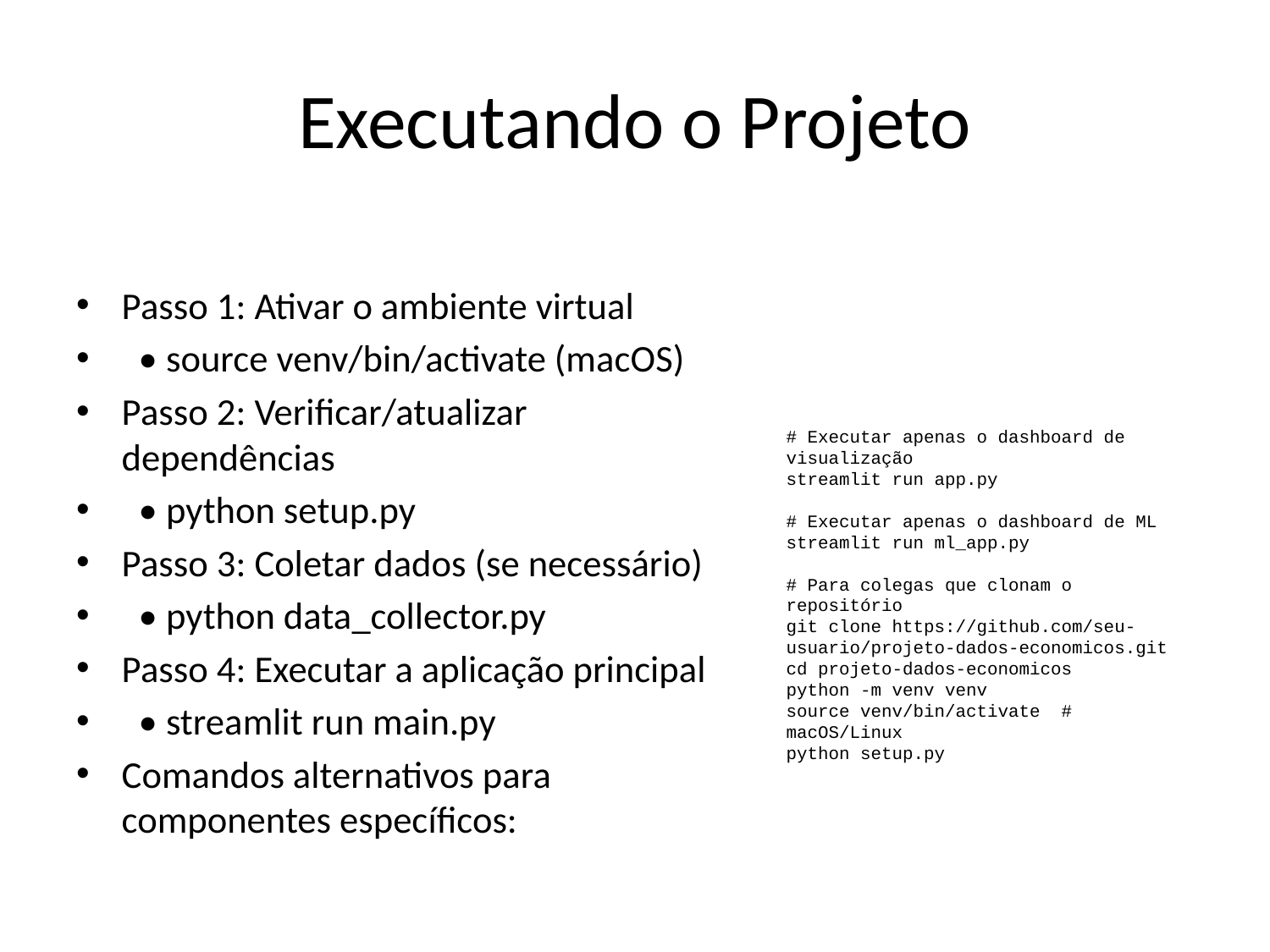

# Executando o Projeto

Passo 1: Ativar o ambiente virtual
  • source venv/bin/activate (macOS)
Passo 2: Verificar/atualizar dependências
  • python setup.py
Passo 3: Coletar dados (se necessário)
  • python data_collector.py
Passo 4: Executar a aplicação principal
  • streamlit run main.py
Comandos alternativos para componentes específicos:

# Executar apenas o dashboard de visualização streamlit run app.py # Executar apenas o dashboard de ML streamlit run ml_app.py # Para colegas que clonam o repositório git clone https://github.com/seu-usuario/projeto-dados-economicos.git cd projeto-dados-economicos python -m venv venv source venv/bin/activate  # macOS/Linux python setup.py